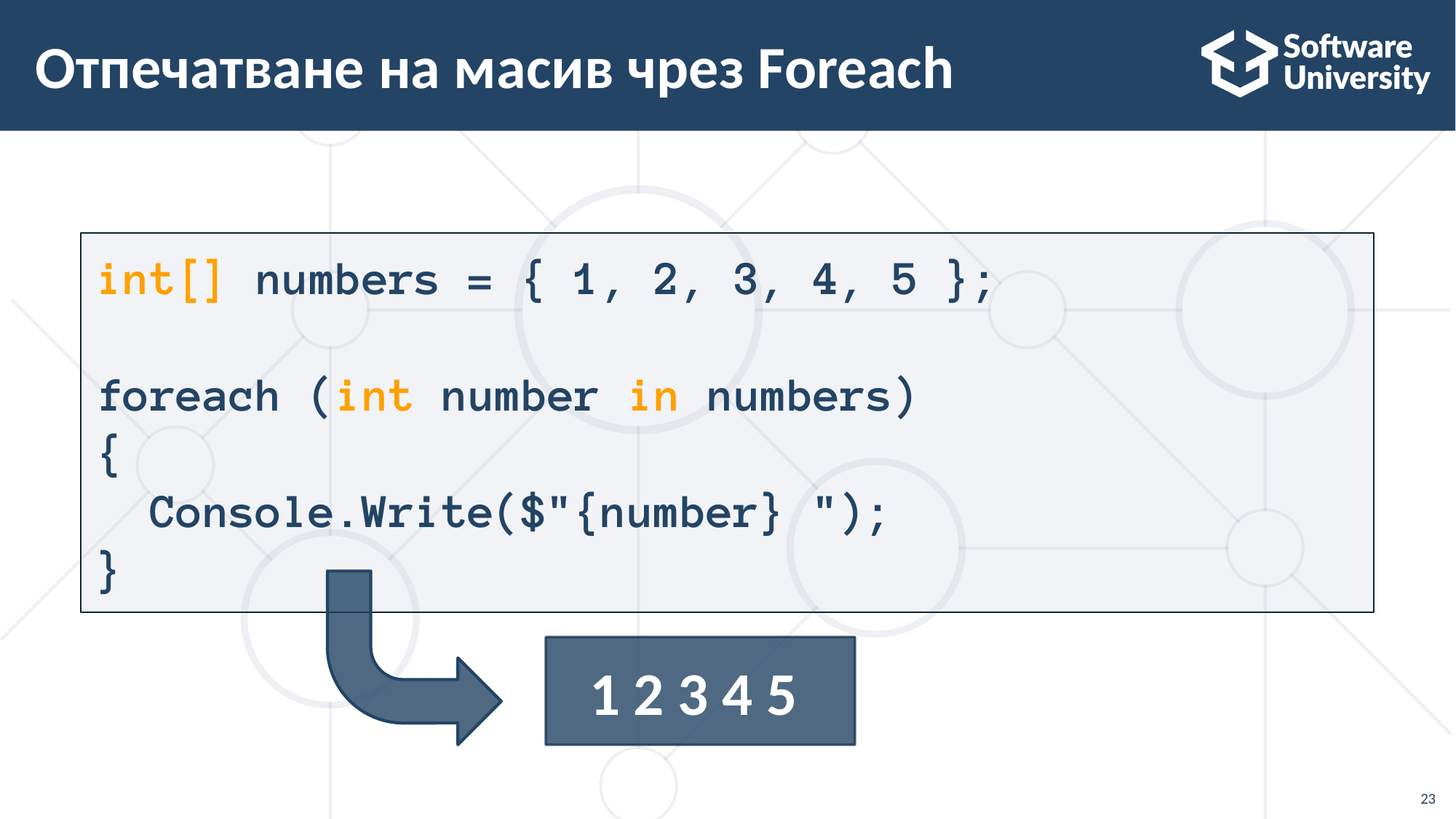

# Отпечатване на масив чрез Foreach
int[] numbers = { 1, 2, 3, 4, 5 };

foreach (int number in numbers)
{
  Console.Write($"{number} ");
}

1 2 3 4 5
23